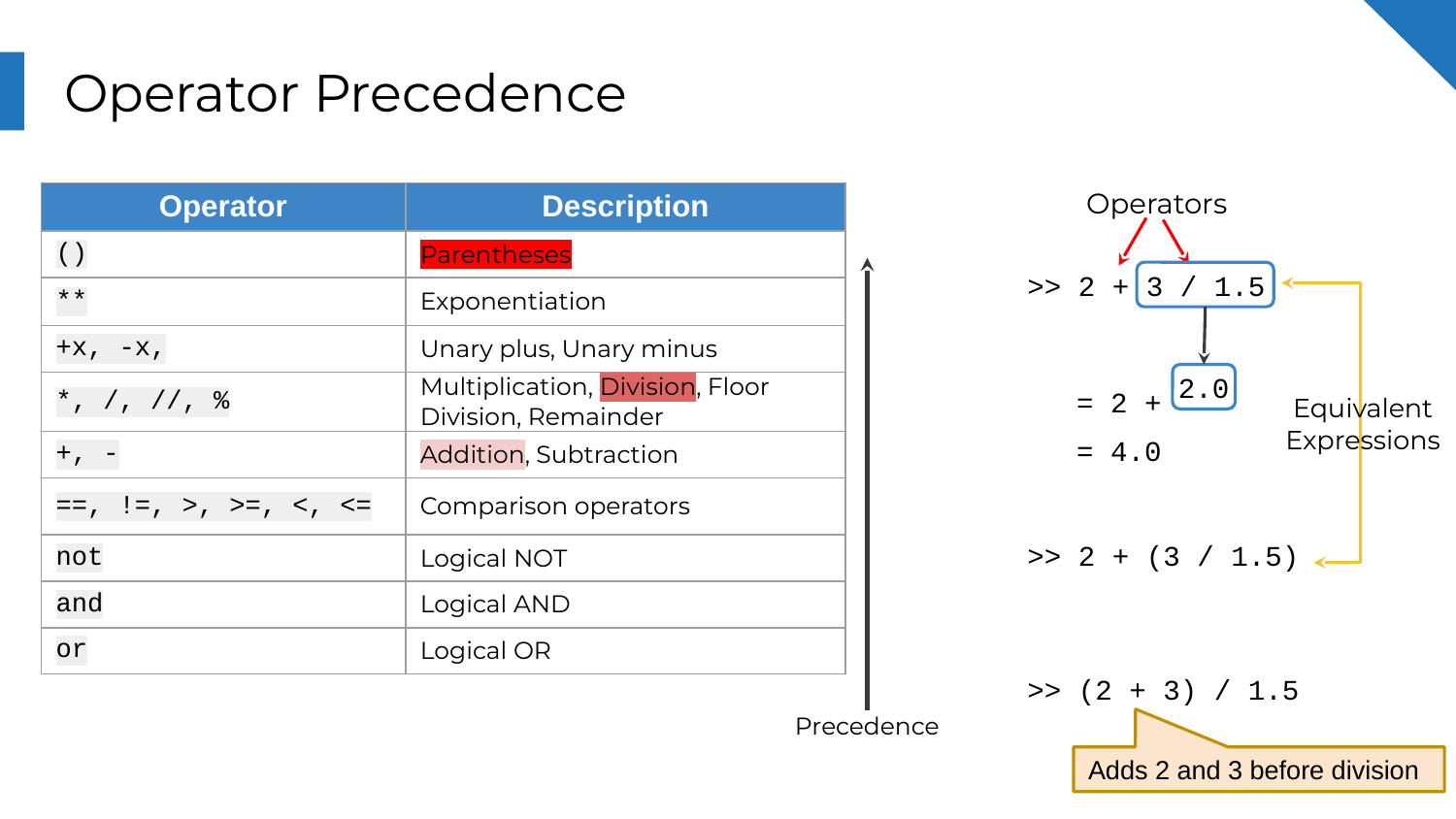

# Operator Precedence
Operators
| Operator | Description |
| --- | --- |
| () | Parentheses |
| \*\* | Exponentiation |
| +x, -x, | Unary plus, Unary minus |
| \*, /, //, % | Multiplication, Division, Floor Division, Remainder |
| +, - | Addition, Subtraction |
| ==, !=, >, >=, <, <= | Comparison operators |
| not | Logical NOT |
| and | Logical AND |
| or | Logical OR |
>> 2 + 3 / 1.5

Equivalent
Expressions
>> 2 + (3 / 1.5)
= 2 +
2.0
= 4.0
>> (2 + 3) / 1.5
Adds 2 and 3 before division
Precedence